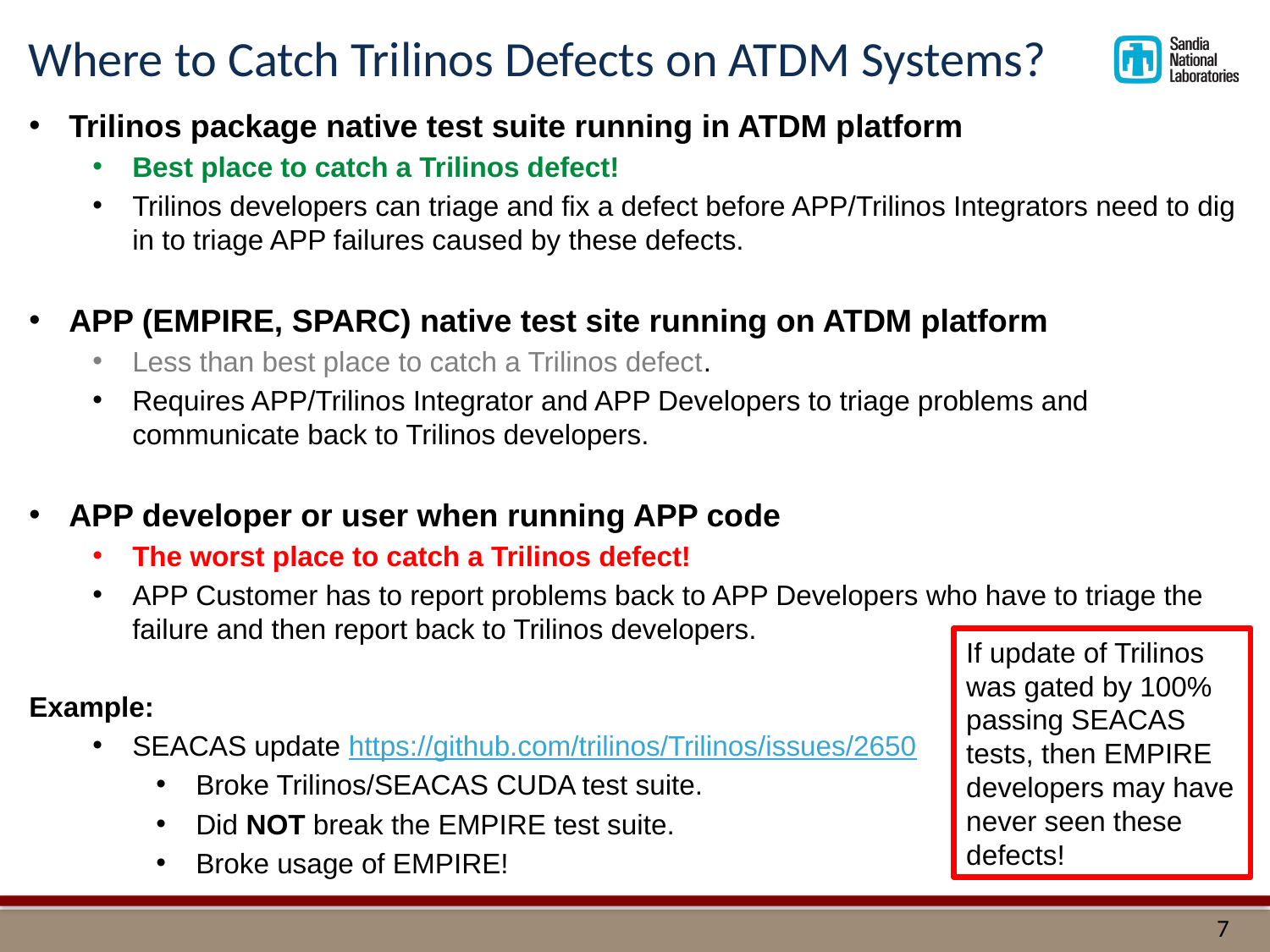

# Where to Catch Trilinos Defects on ATDM Systems?
Trilinos package native test suite running in ATDM platform
Best place to catch a Trilinos defect!
Trilinos developers can triage and fix a defect before APP/Trilinos Integrators need to dig in to triage APP failures caused by these defects.

APP (EMPIRE, SPARC) native test site running on ATDM platform
Less than best place to catch a Trilinos defect.
Requires APP/Trilinos Integrator and APP Developers to triage problems and communicate back to Trilinos developers.

APP developer or user when running APP code
The worst place to catch a Trilinos defect!
APP Customer has to report problems back to APP Developers who have to triage the failure and then report back to Trilinos developers.

Example:
SEACAS update https://github.com/trilinos/Trilinos/issues/2650
Broke Trilinos/SEACAS CUDA test suite.
Did NOT break the EMPIRE test suite.
Broke usage of EMPIRE!
If update of Trilinos was gated by 100% passing SEACAS tests, then EMPIRE developers may have never seen these defects!
7